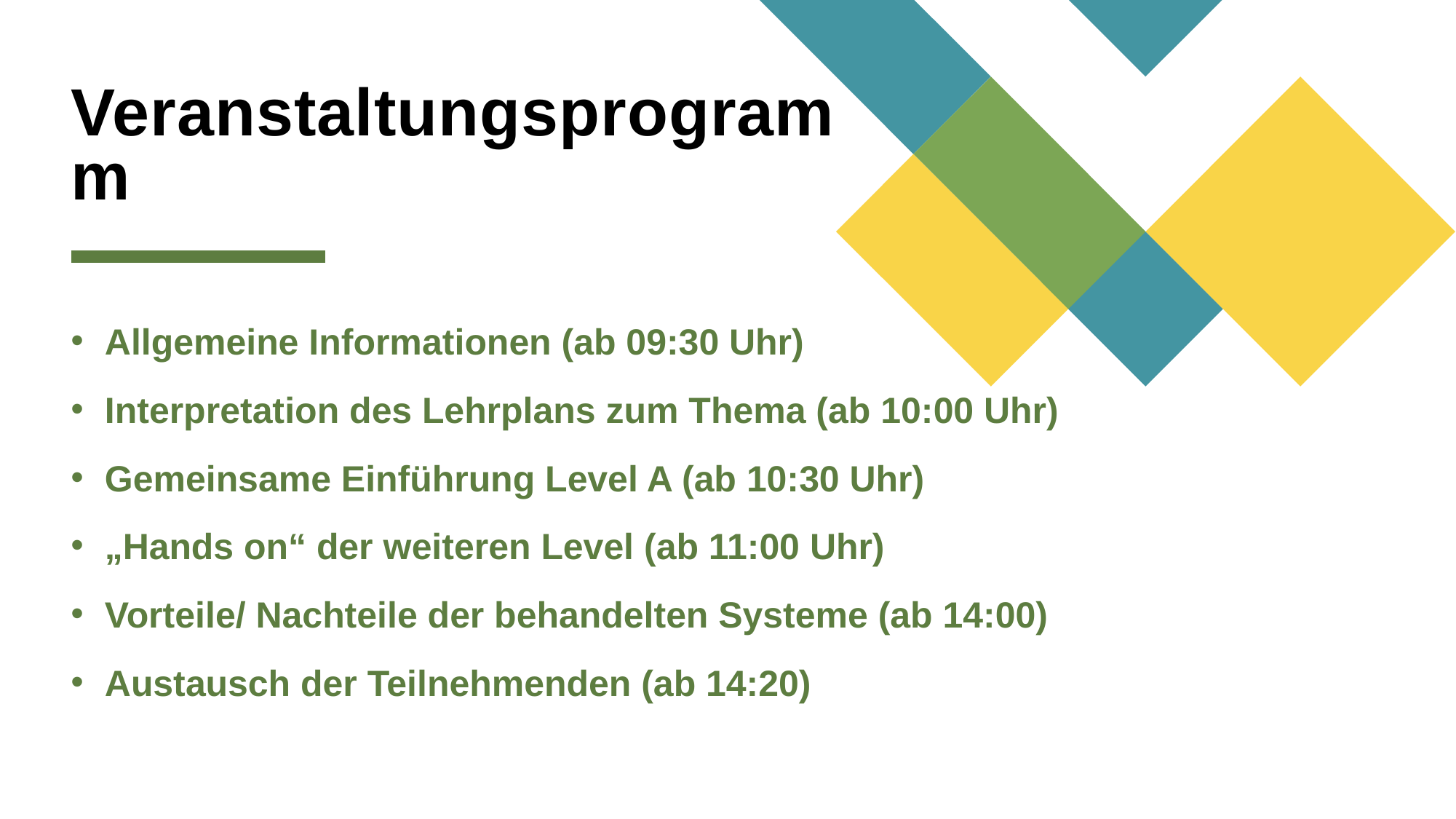

# Veranstaltungsprogramm
Allgemeine Informationen (ab 09:30 Uhr)
Interpretation des Lehrplans zum Thema (ab 10:00 Uhr)
Gemeinsame Einführung Level A (ab 10:30 Uhr)
„Hands on“ der weiteren Level (ab 11:00 Uhr)
Vorteile/ Nachteile der behandelten Systeme (ab 14:00)
Austausch der Teilnehmenden (ab 14:20)